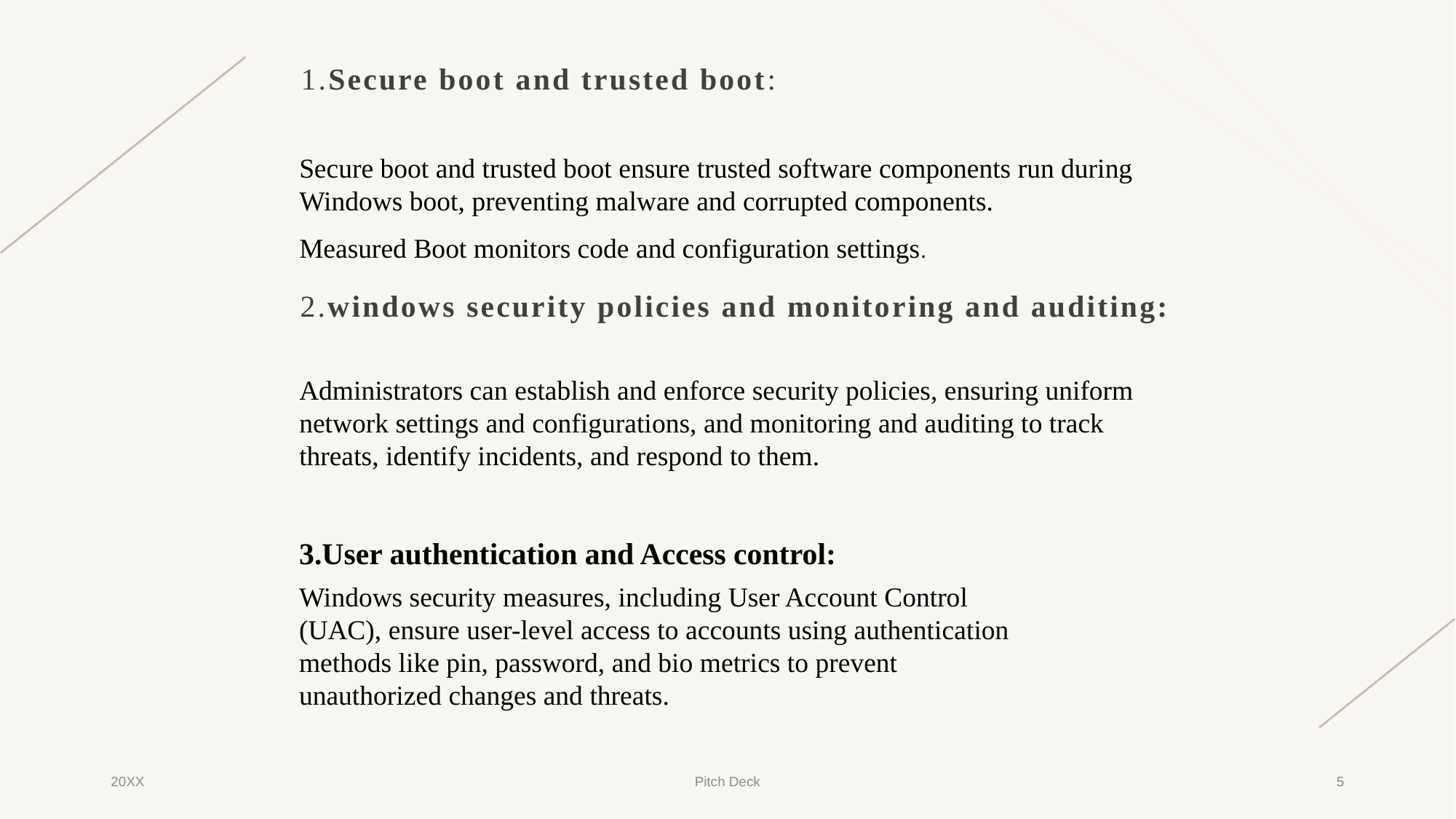

1.Secure boot and trusted boot:

Secure boot and trusted boot ensure trusted software components run during Windows boot, preventing malware and corrupted components.
Measured Boot monitors code and configuration settings.
2.windows security policies and monitoring and auditing:

Administrators can establish and enforce security policies, ensuring uniform network settings and configurations, and monitoring and auditing to track threats, identify incidents, and respond to them.
3.User authentication and Access control:
Windows security measures, including User Account Control (UAC), ensure user-level access to accounts using authentication methods like pin, password, and bio metrics to prevent unauthorized changes and threats.
20XX
Pitch Deck
5